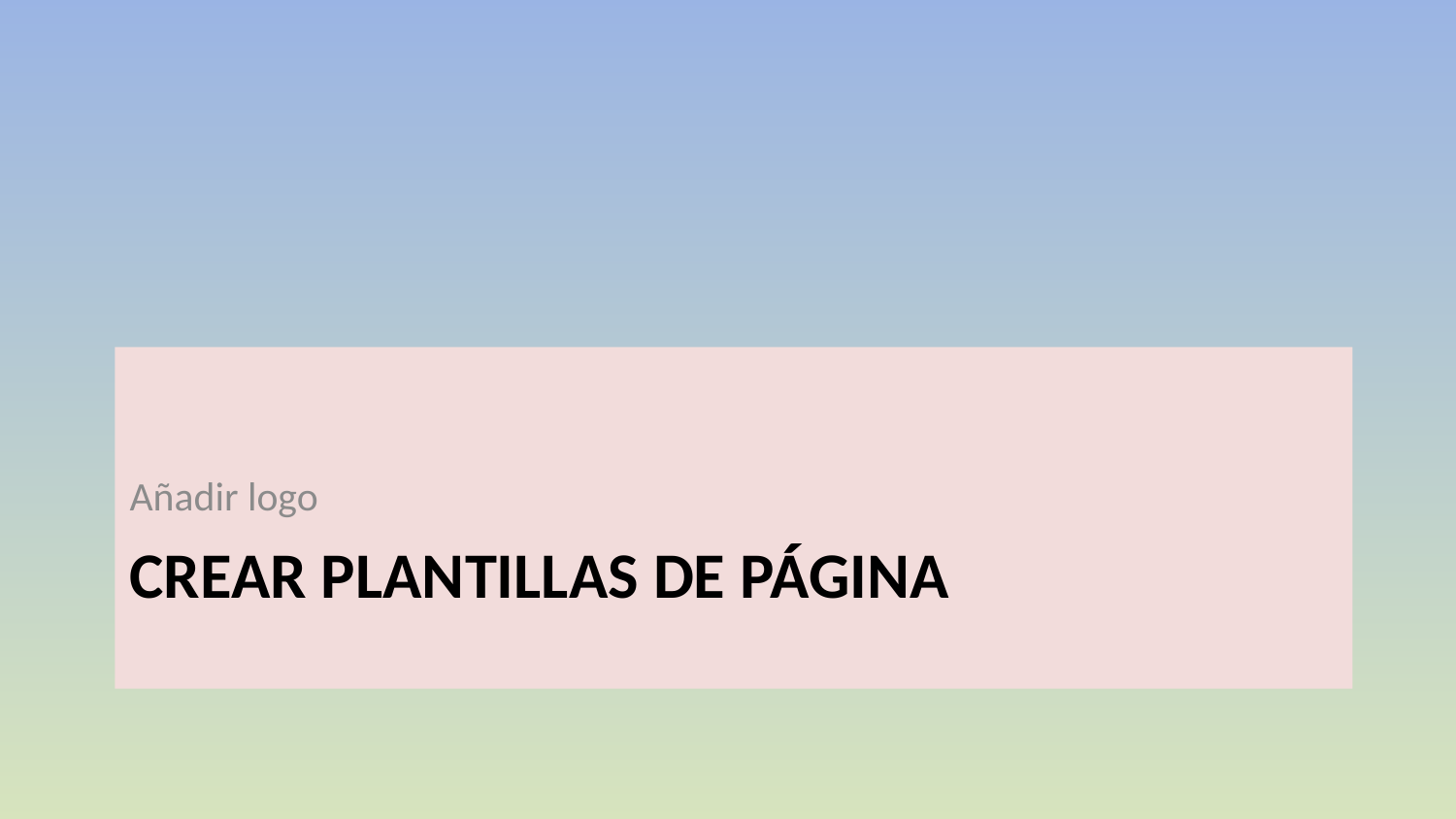

Añadir logo
# Crear plantillas de página